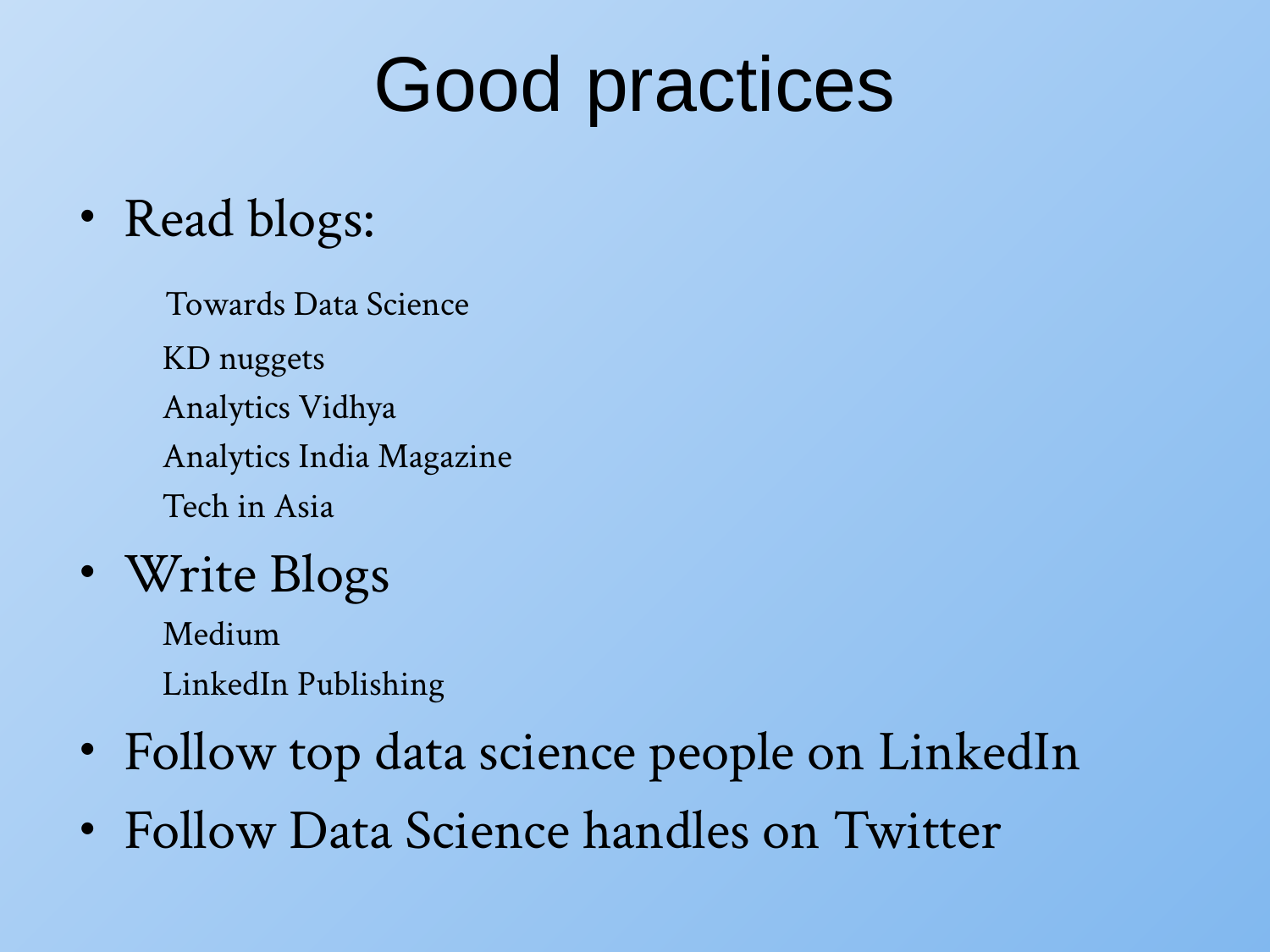

# Good practices
Read blogs:
       Towards Data Science
           KD nuggets
           Analytics Vidhya
           Analytics India Magazine
           Tech in Asia
Write Blogs
           Medium
           LinkedIn Publishing
Follow top data science people on LinkedIn
Follow Data Science handles on Twitter